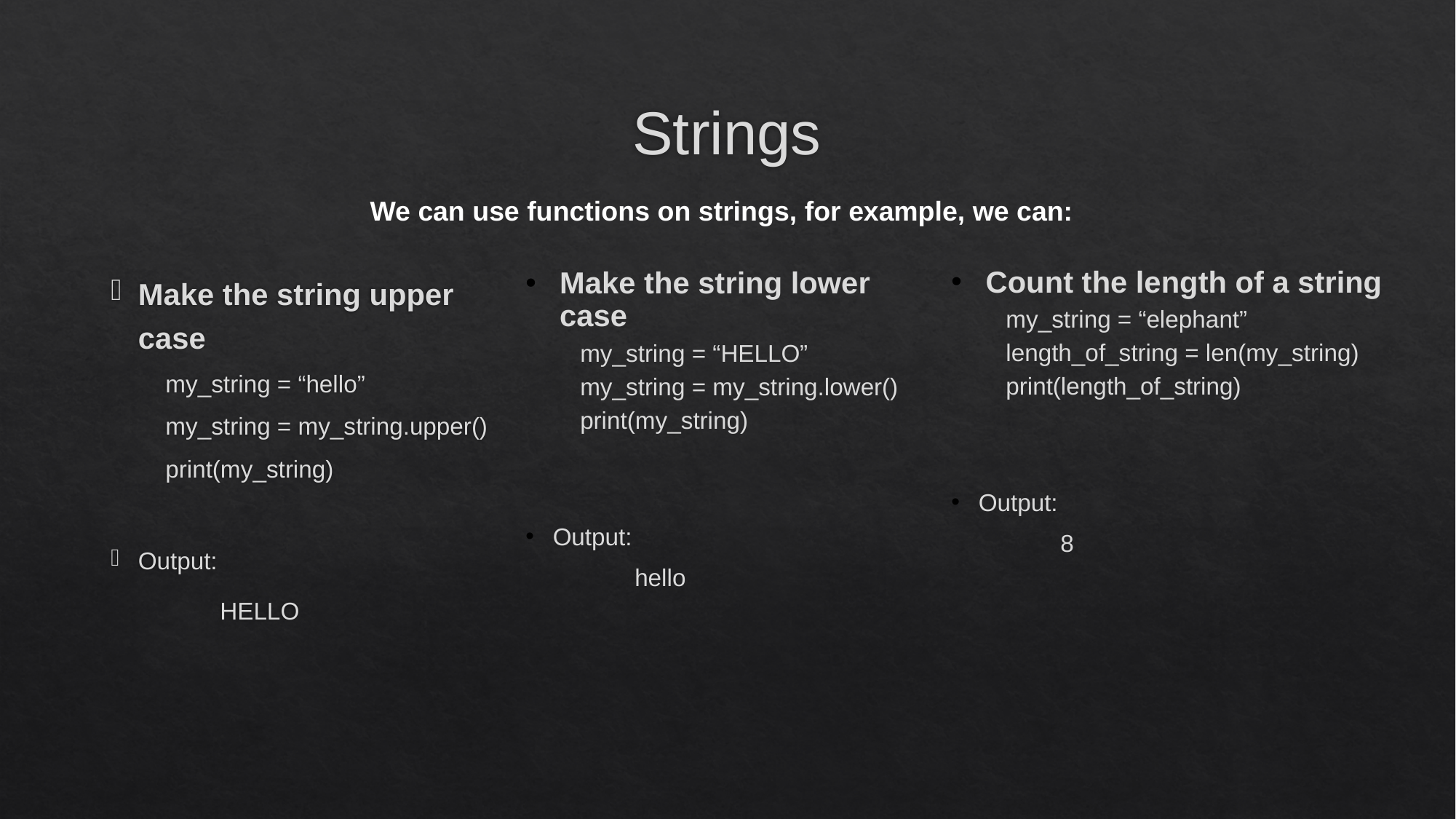

# Strings
We can use functions on strings, for example, we can:
Count the length of a string
my_string = “elephant”
length_of_string = len(my_string)
print(length_of_string)

Output:
	8

Make the string upper case
my_string = “hello”
my_string = my_string.upper()
print(my_string)

Output:
	HELLO

Make the string lower case
my_string = “HELLO”
my_string = my_string.lower()
print(my_string)

Output:
	hello